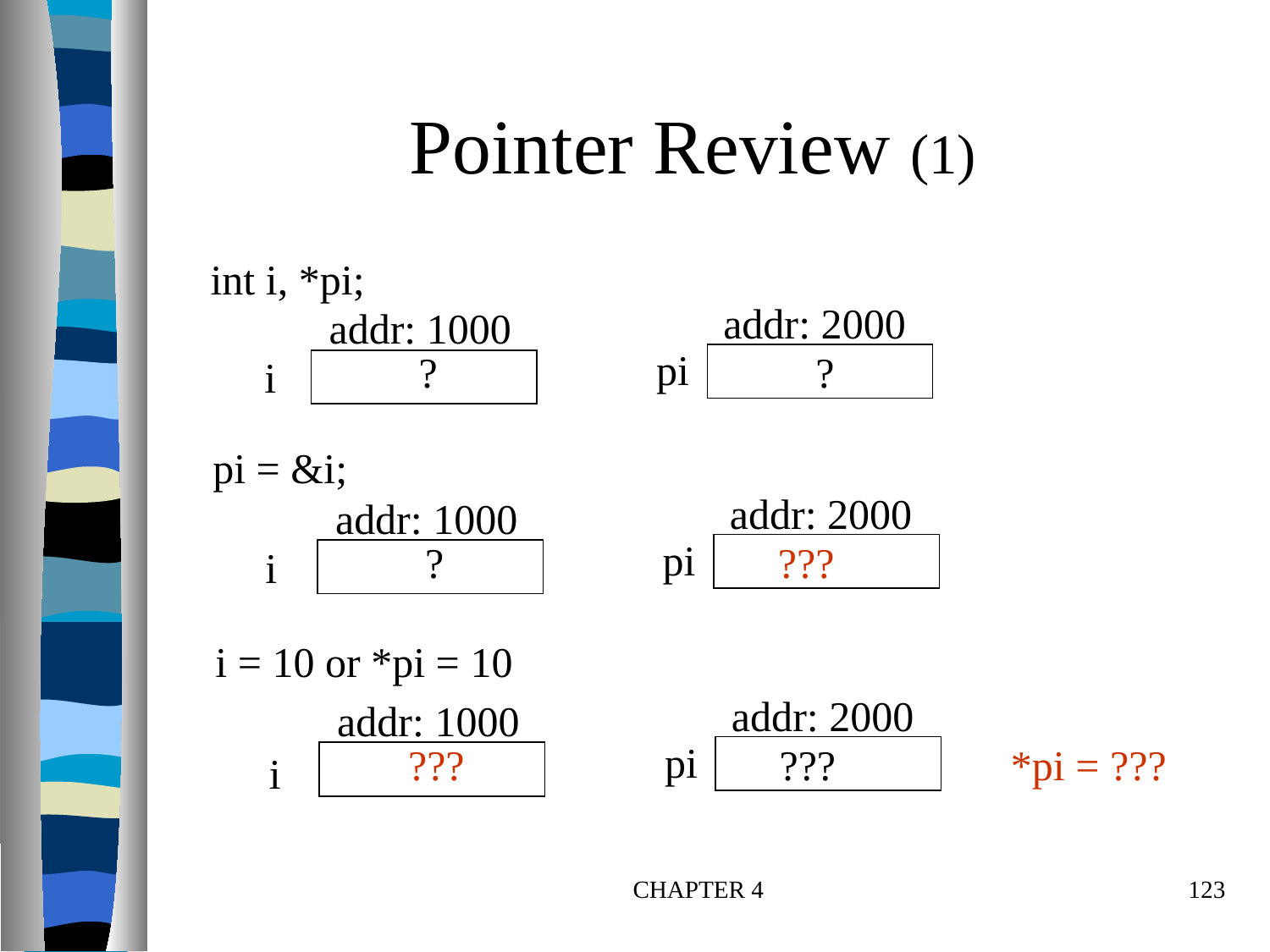

# Pointer Review (1)
int i, *pi;
addr: 2000
addr: 1000
pi
?
?

i

pi = &i;
addr: 2000
addr: 1000
pi
?
???

i

i = 10 or *pi = 10
addr: 2000
addr: 1000
pi
???
???
*pi = ???

i

CHAPTER 4
123